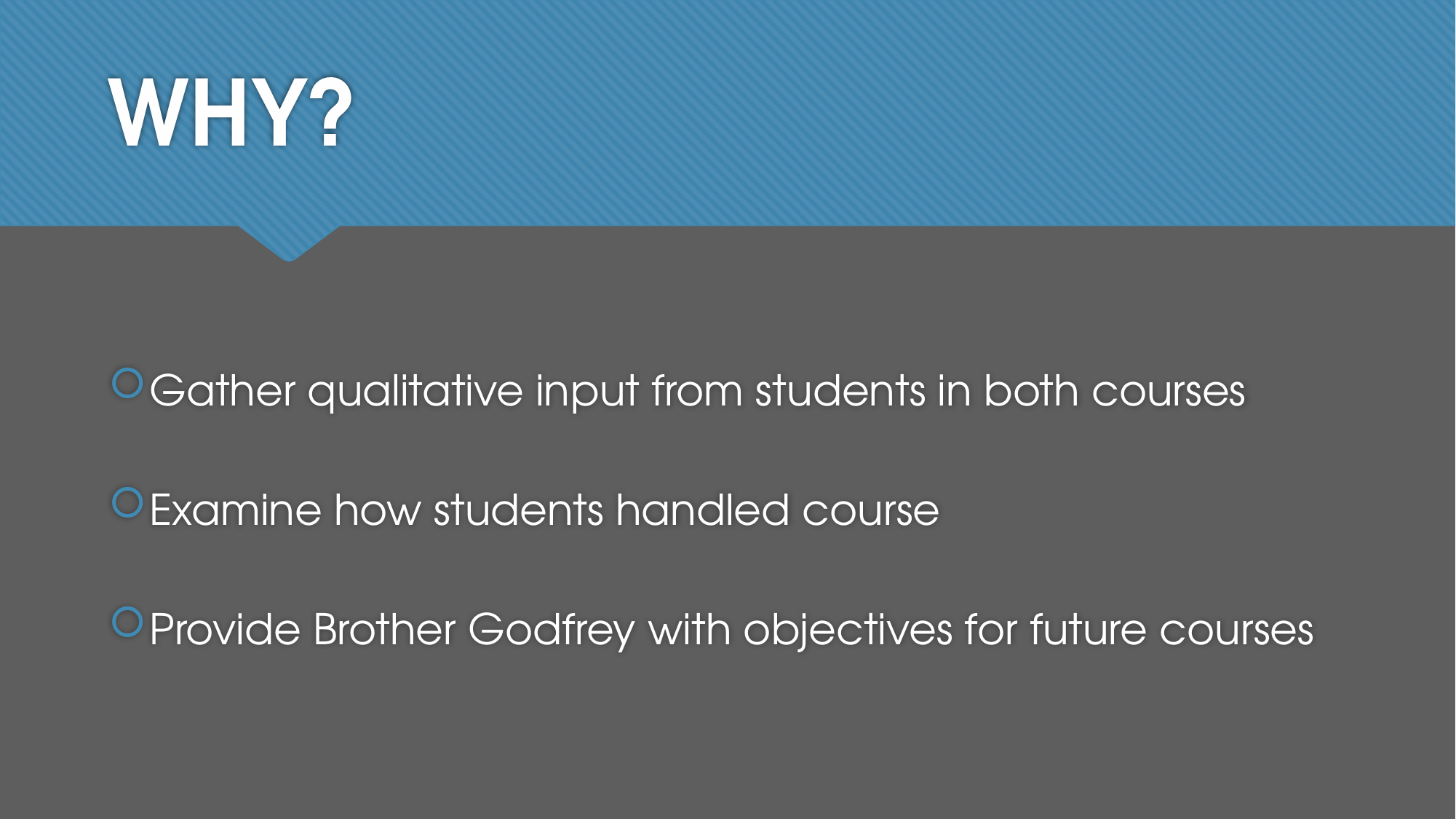

# WHY?
Gather qualitative input from students in both courses
Examine how students handled course
Provide Brother Godfrey with objectives for future courses